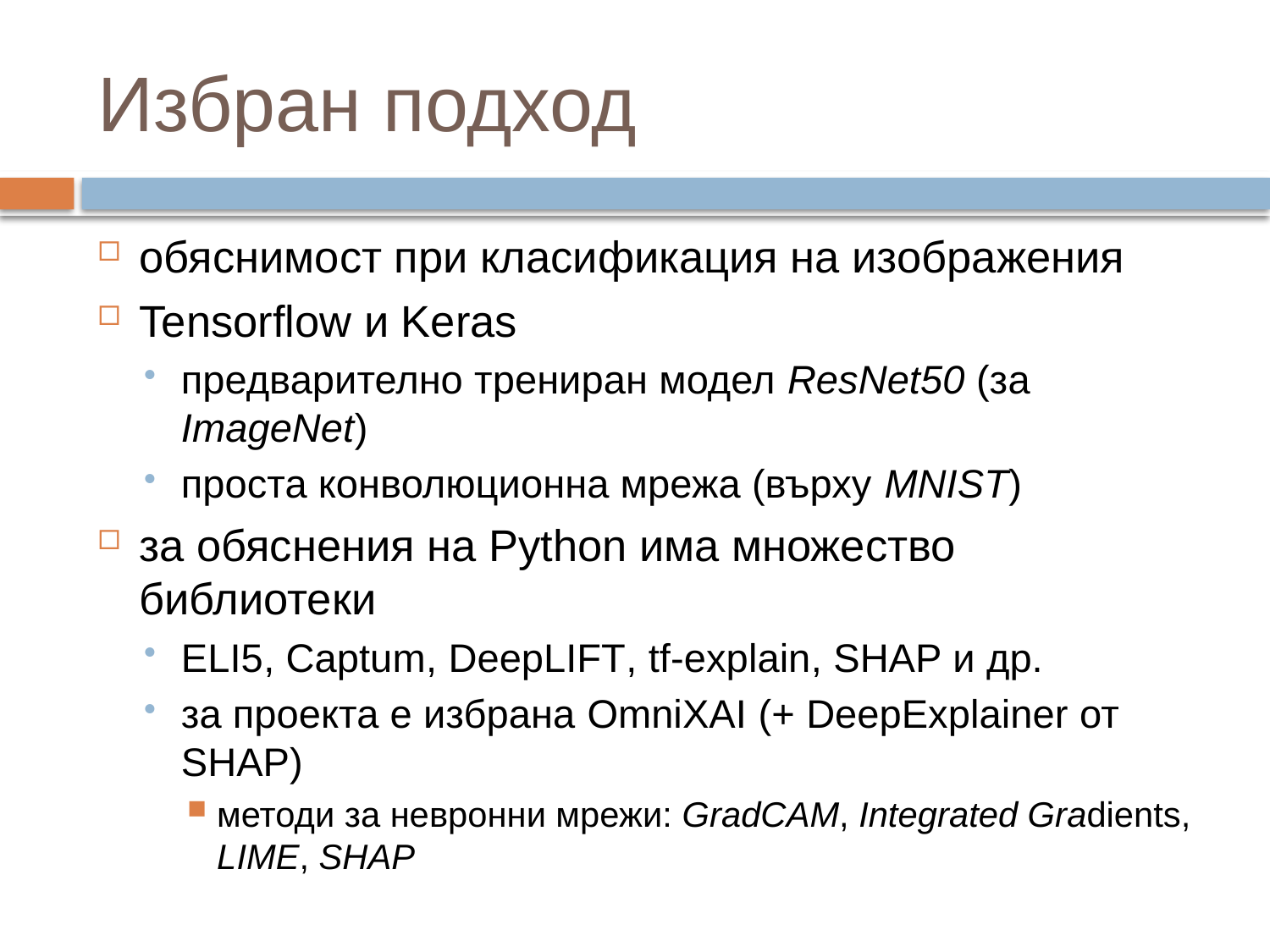

# Избран подход
обяснимост при класификация на изображения
Tensorflow и Keras
предварително трениран модел ResNet50 (за ImageNet)
проста конволюционна мрежа (върху MNIST)
за обяснения на Python има множество библиотеки
ELI5, Captum, DeepLIFT, tf-explain, SHAP и др.
за проекта е избрана OmniXAI (+ DeepExplainer от SHAP)
методи за невронни мрежи: GradCAM, Integrated Gradients, LIME, SHAP